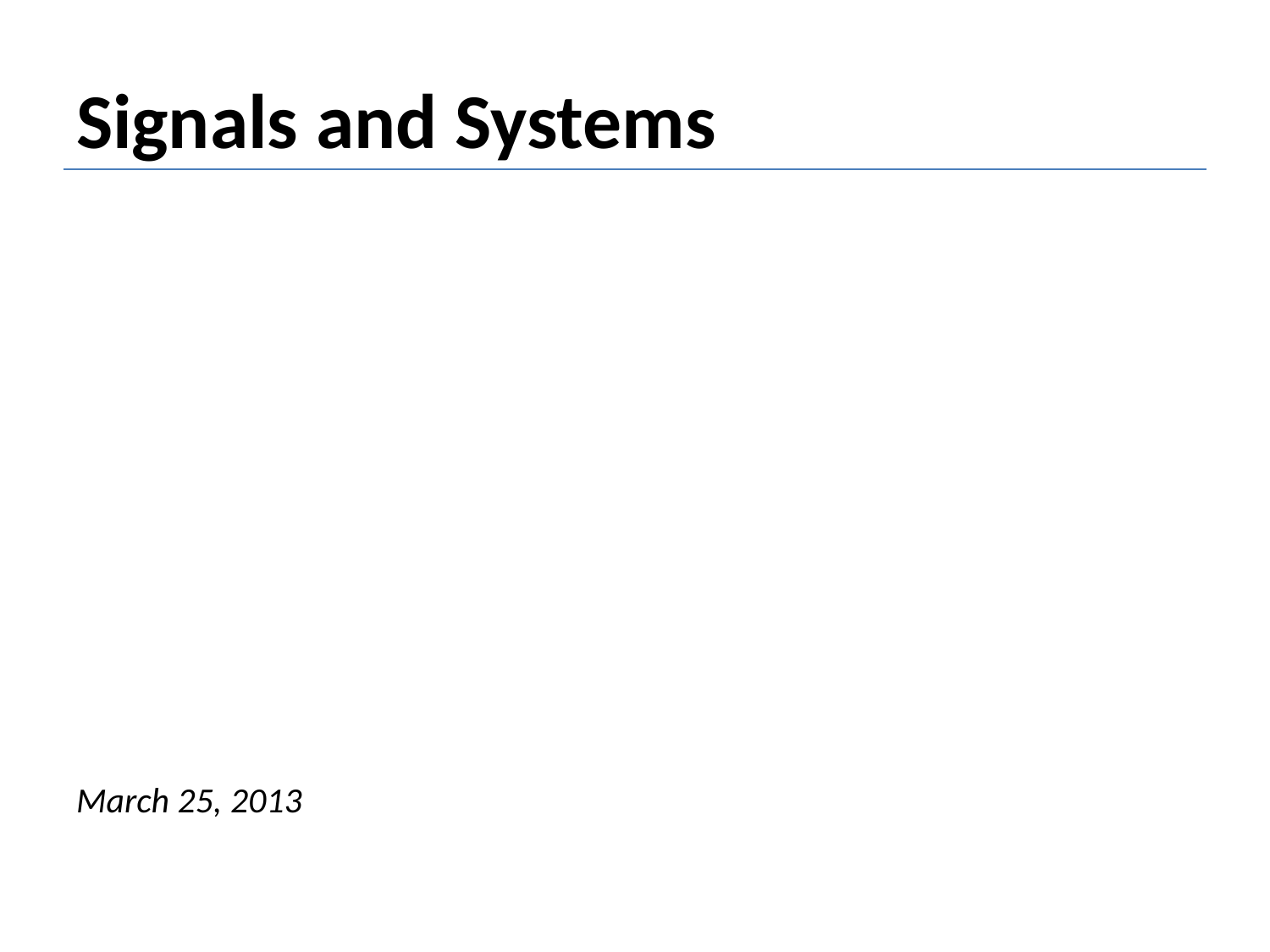

# Signals and Systems

March 25, 2013